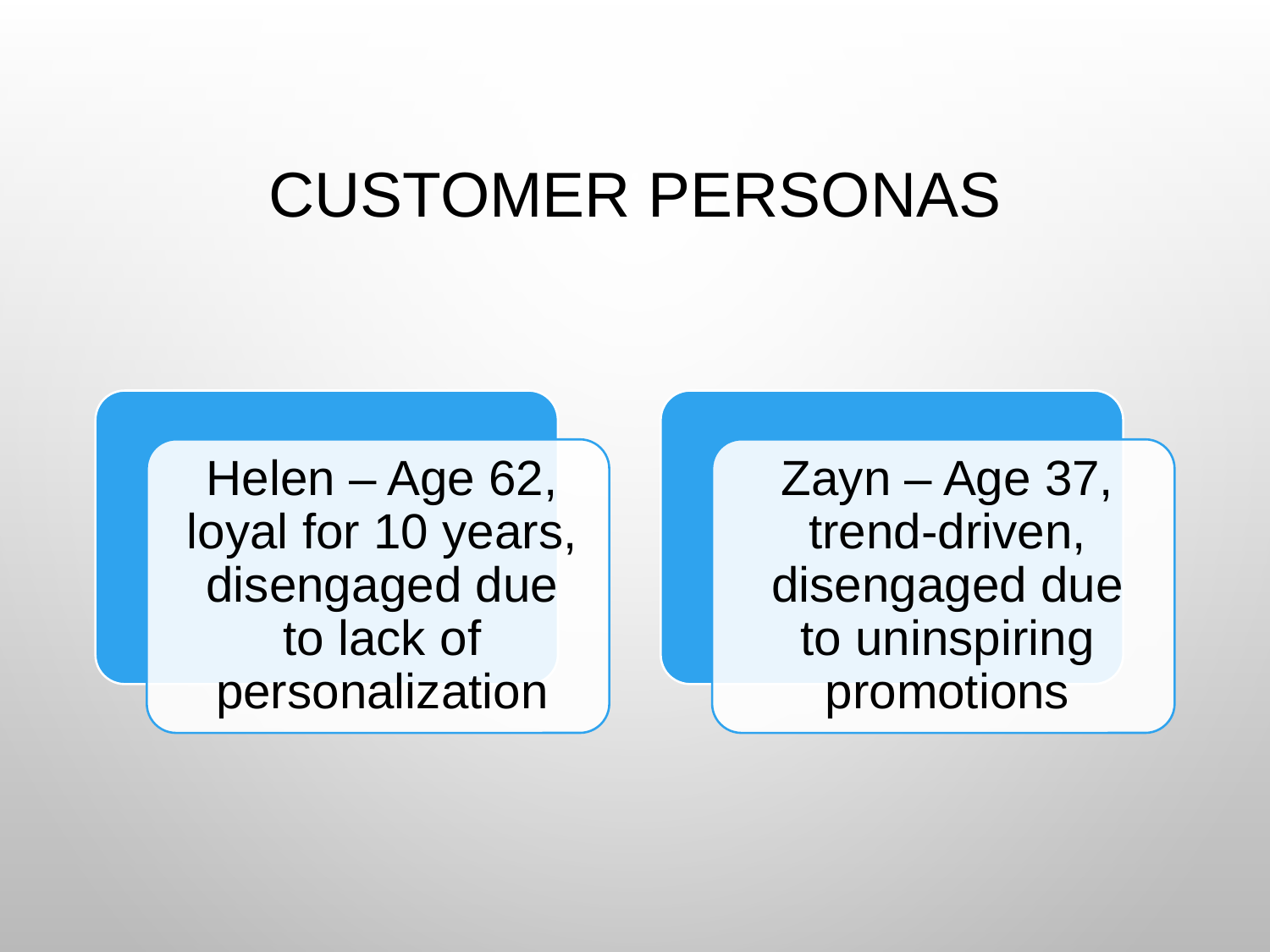

# Customer Personas
Helen – Age 62, loyal for 10 years, disengaged due to lack of personalization
Zayn – Age 37, trend-driven, disengaged due to uninspiring promotions